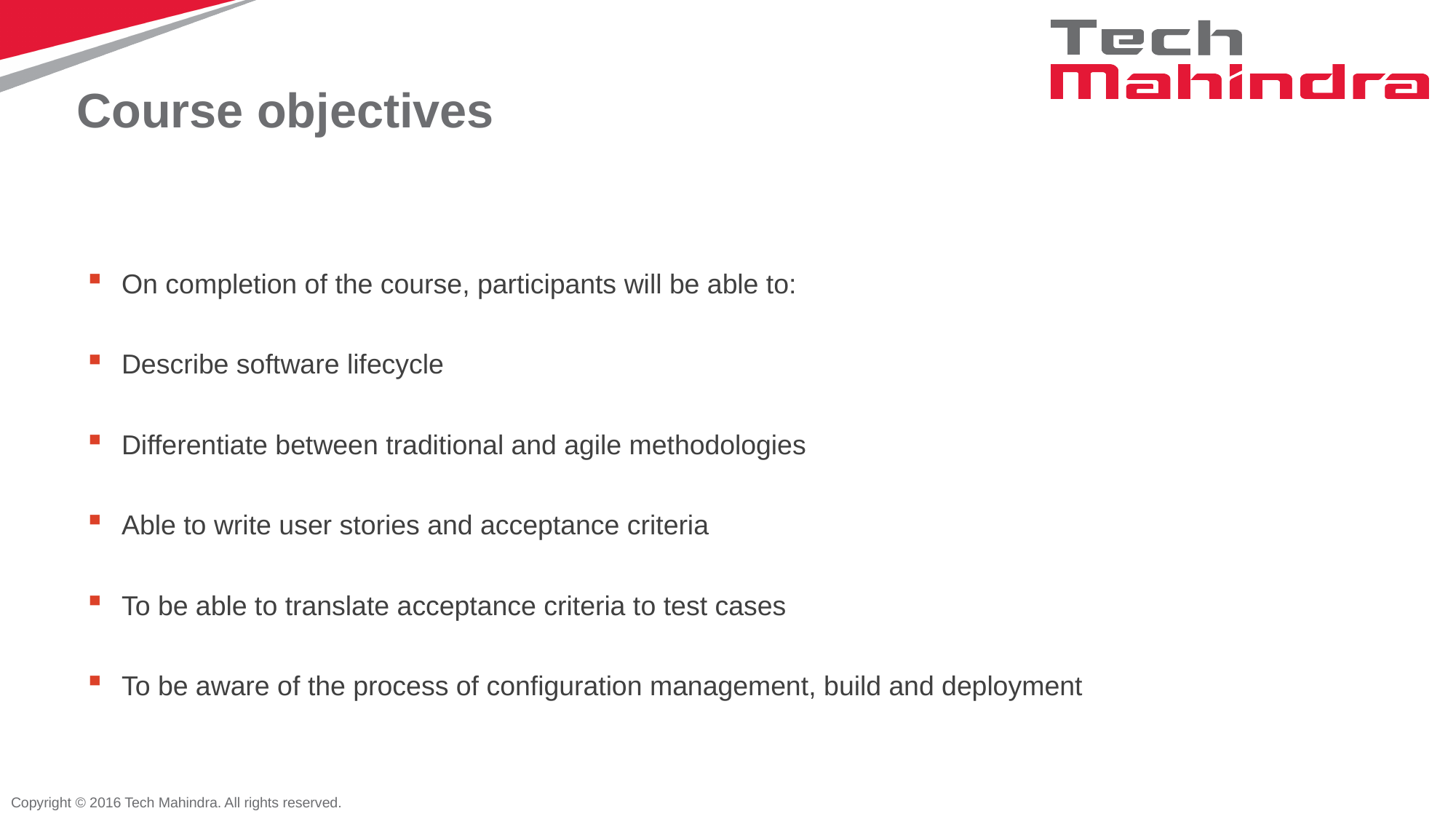

# Course objectives

On completion of the course, participants will be able to:

Describe software lifecycle

Differentiate between traditional and agile methodologies

Able to write user stories and acceptance criteria

To be able to translate acceptance criteria to test cases

To be aware of the process of configuration management, build and deployment

Copyright © 2016 Tech Mahindra. All rights reserved.